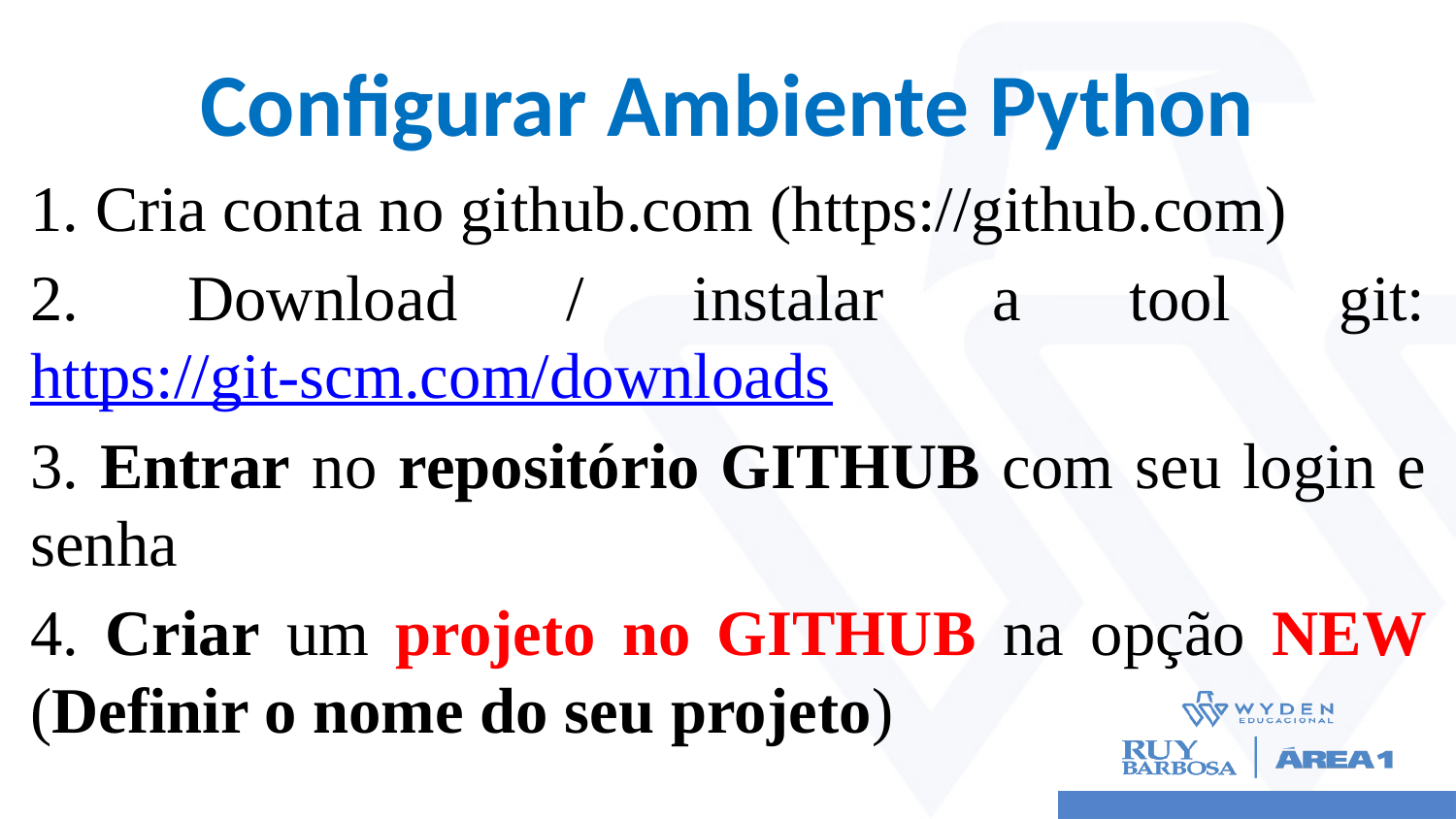

# Configurar Ambiente Python
1. Cria conta no github.com (https://github.com)
2. Download / instalar a tool git: https://git-scm.com/downloads
3. Entrar no repositório GITHUB com seu login e senha
4. Criar um projeto no GITHUB na opção NEW (Definir o nome do seu projeto)